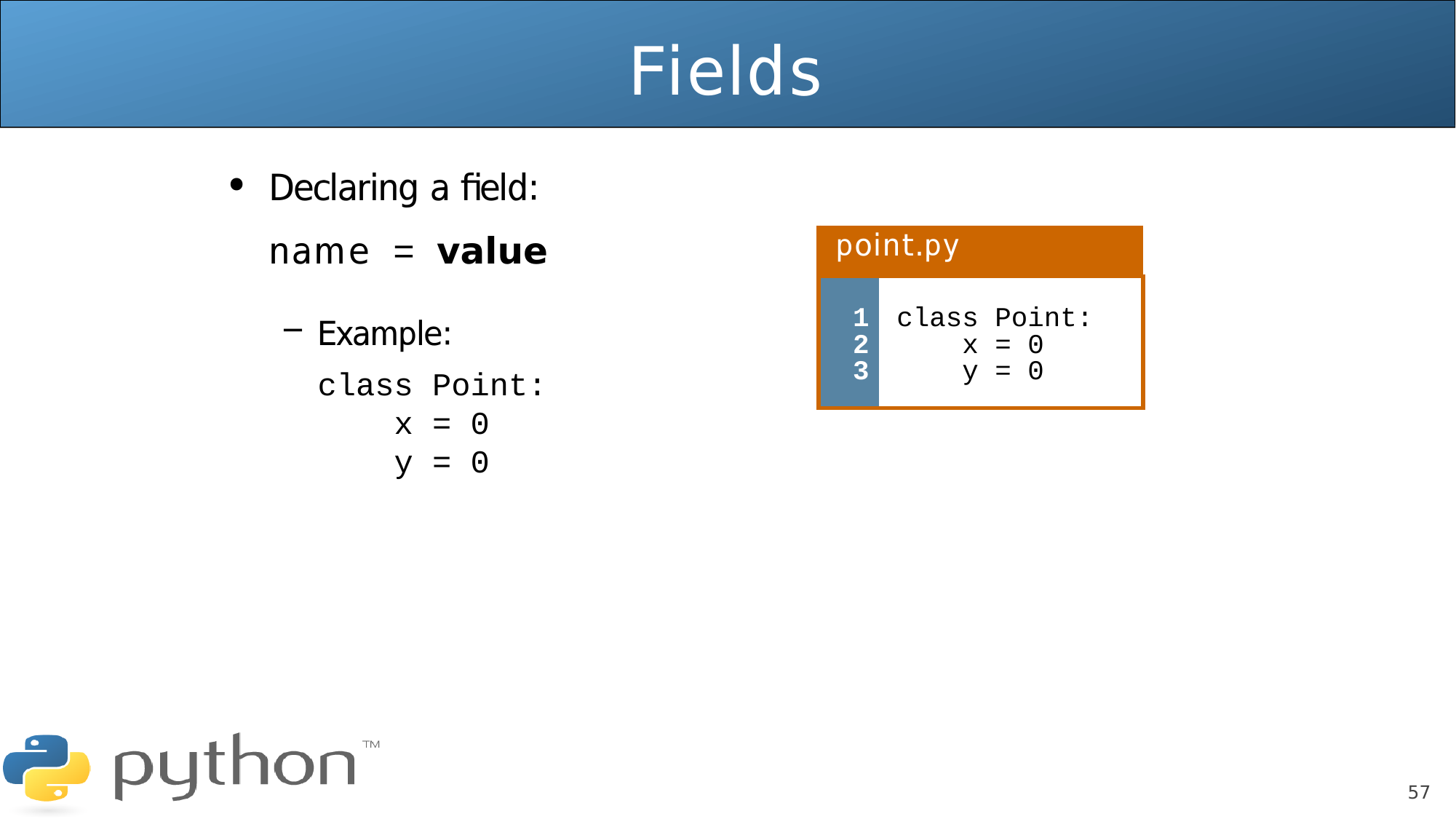

Fields
Declaring a field:

	name = value

Example:

	class Point:
	    x = 0
	    y = 0
| point.py |  |
| --- | --- |
| 1 2 3 | class Point: x = 0 y = 0 |